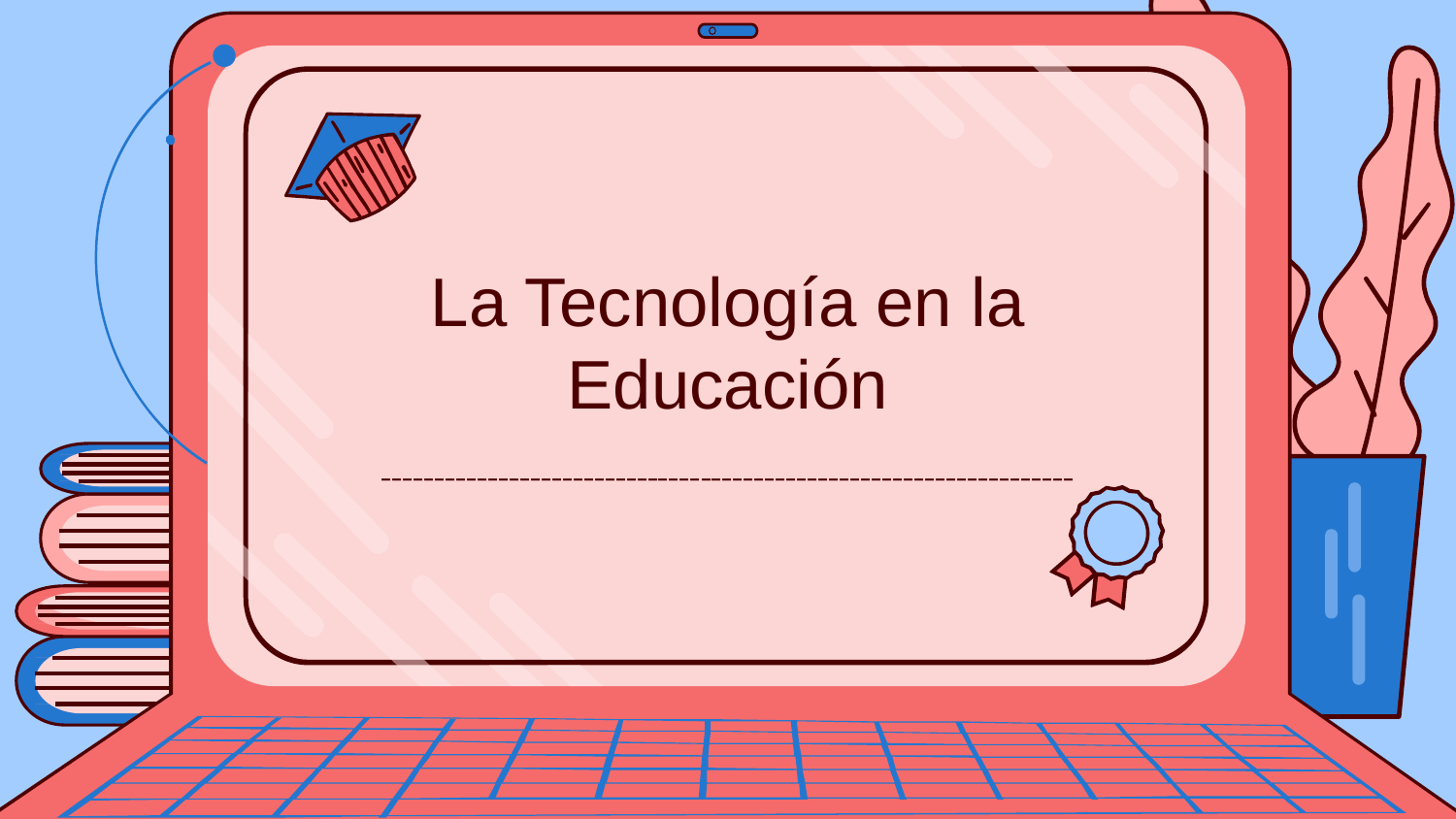

# La Tecnología en la Educación
-----------------------------------------------------------------